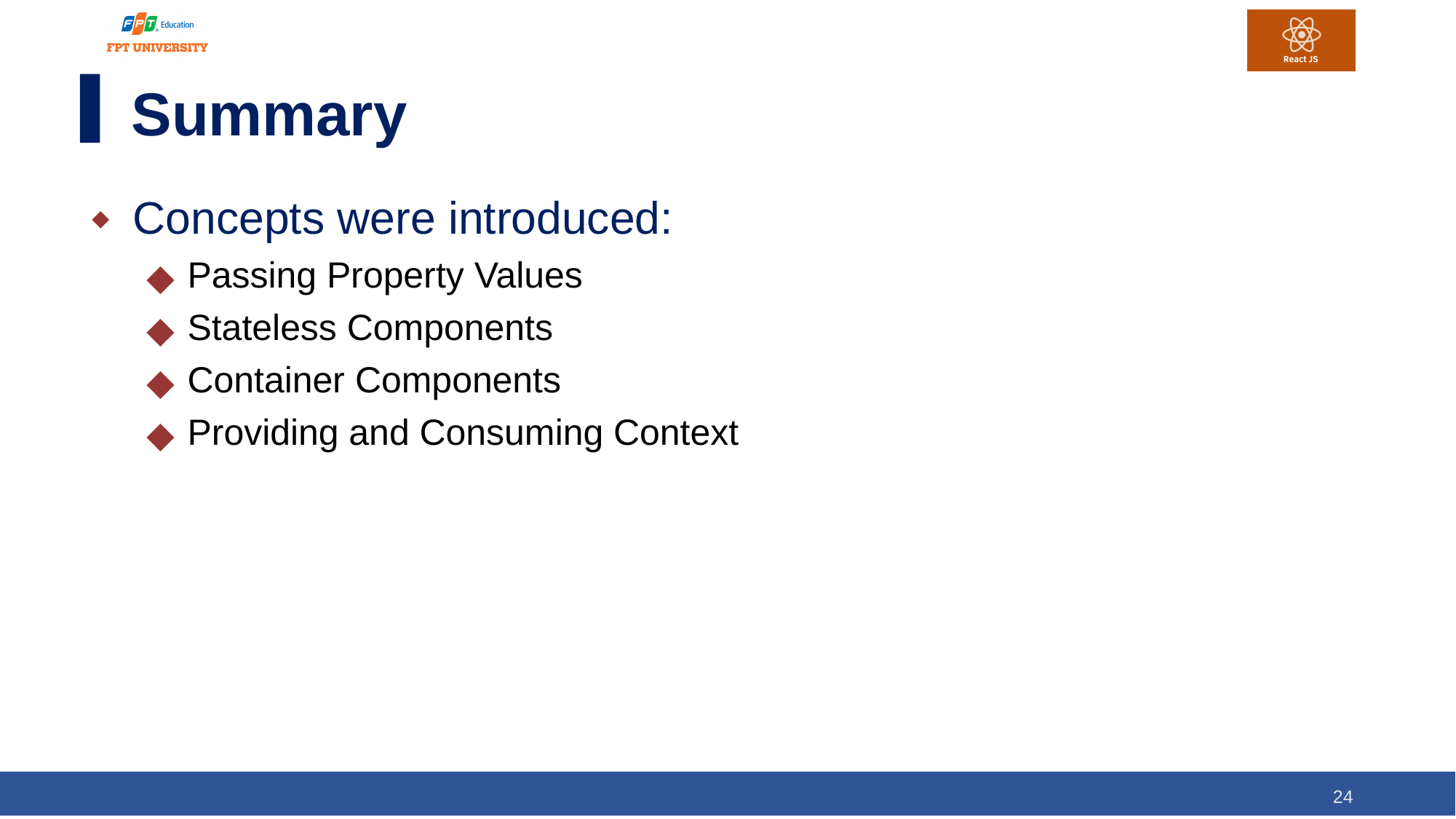

# Summary
Concepts were introduced:
Passing Property Values
Stateless Components
Container Components
Providing and Consuming Context

24